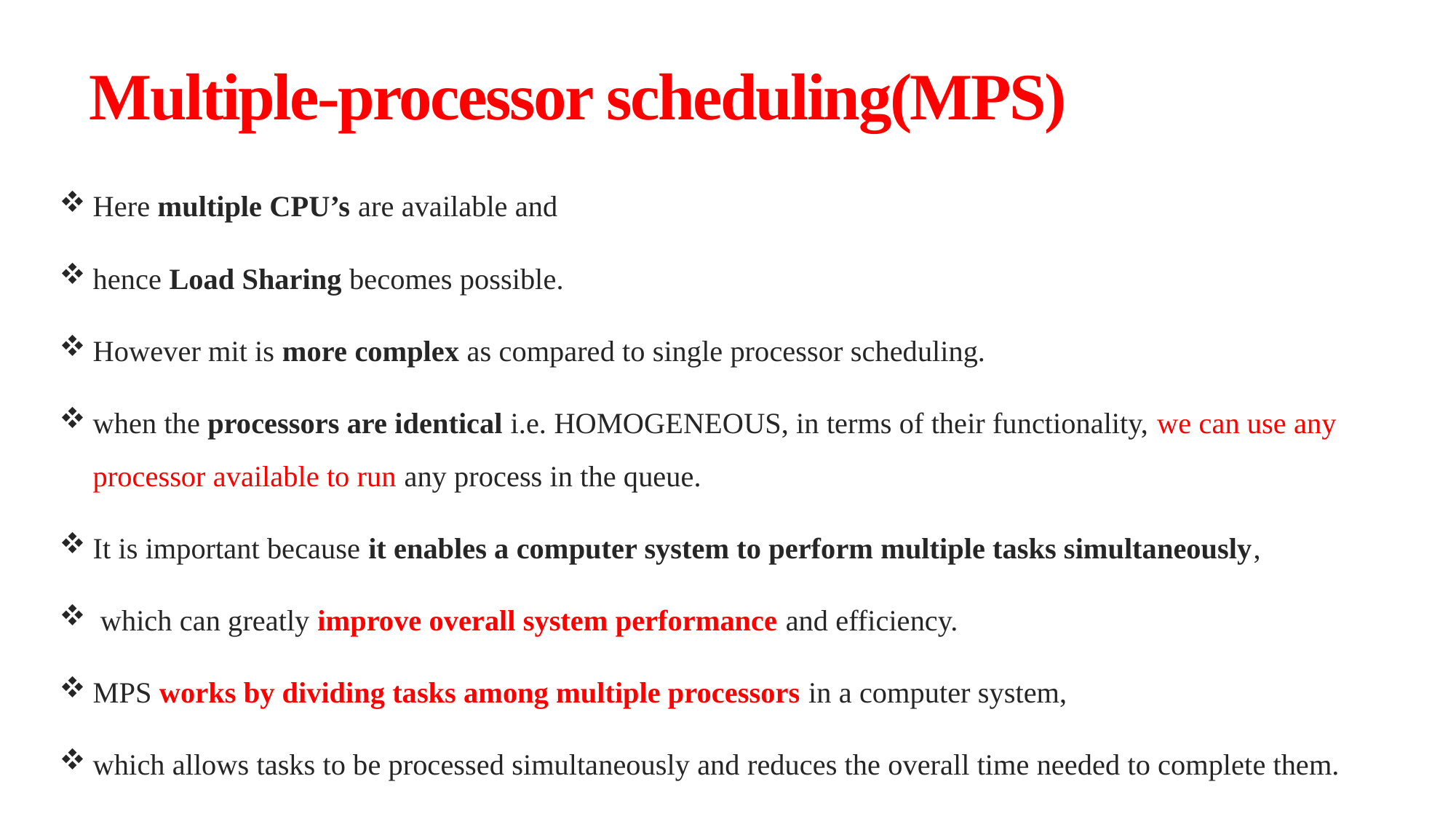

# Multiple-processor scheduling(MPS)
Here multiple CPU’s are available and
hence Load Sharing becomes possible.
However mit is more complex as compared to single processor scheduling.
when the processors are identical i.e. HOMOGENEOUS, in terms of their functionality, we can use any processor available to run any process in the queue.
It is important because it enables a computer system to perform multiple tasks simultaneously,
 which can greatly improve overall system performance and efficiency.
MPS works by dividing tasks among multiple processors in a computer system,
which allows tasks to be processed simultaneously and reduces the overall time needed to complete them.